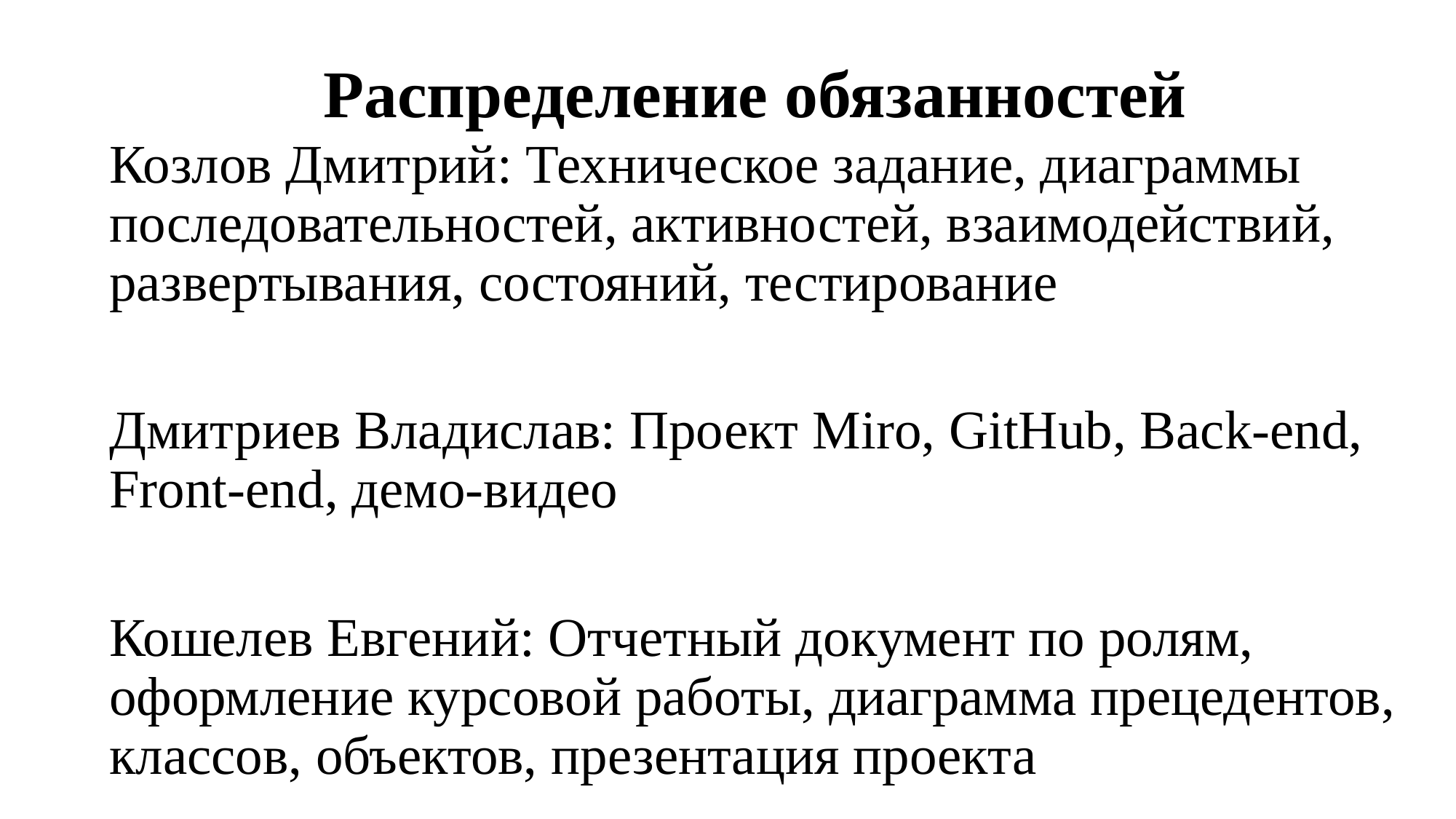

# Распределение обязанностей
Козлов Дмитрий: Техническое задание, диаграммы последовательностей, активностей, взаимодействий, развертывания, состояний, тестирование

Дмитриев Владислав: Проект Miro, GitHub, Back-end, Front-end, демо-видео

Кошелев Евгений: Отчетный документ по ролям, оформление курсовой работы, диаграмма прецедентов, классов, объектов, презентация проекта